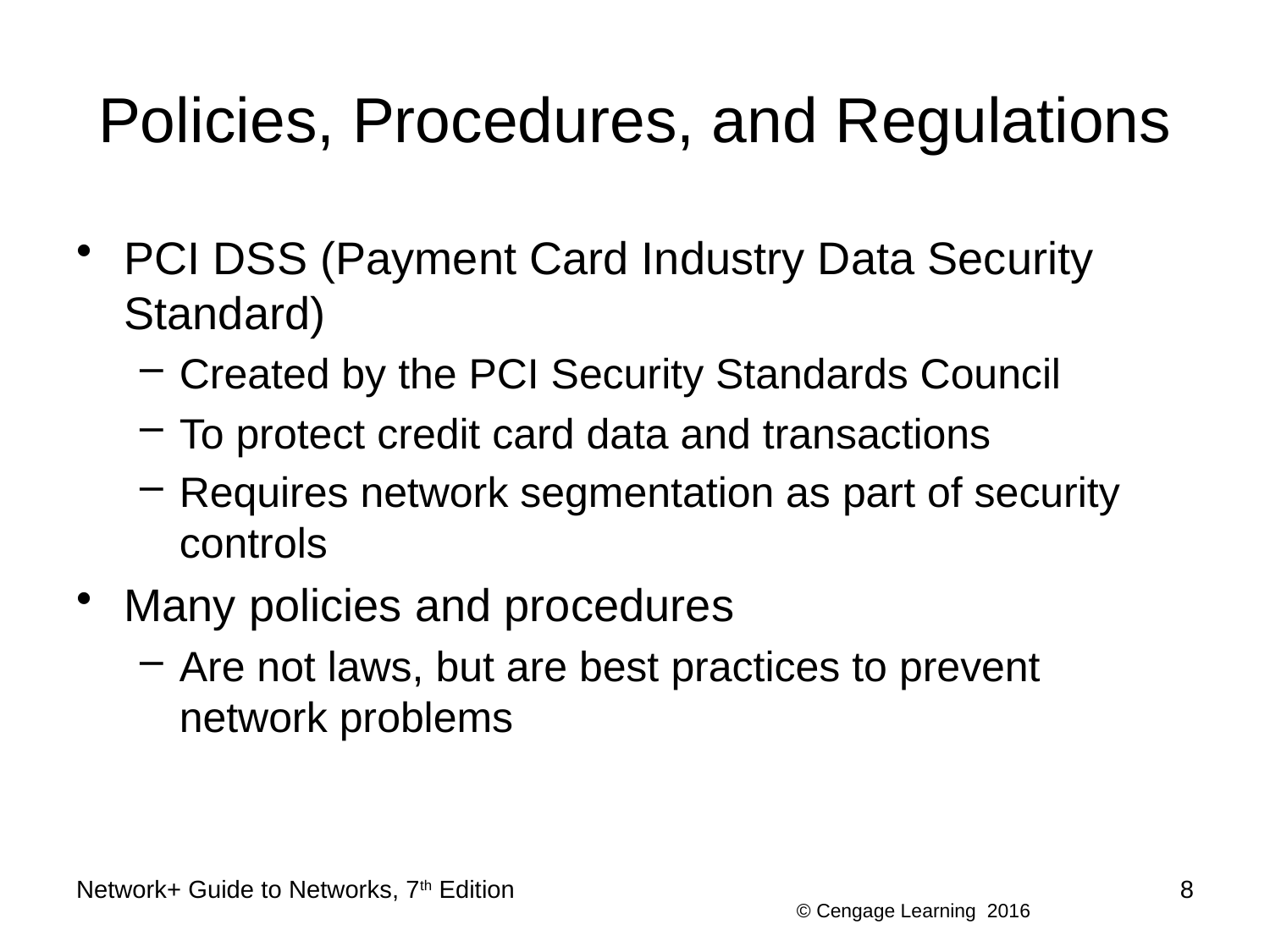

# Policies, Procedures, and Regulations
PCI DSS (Payment Card Industry Data Security Standard)
Created by the PCI Security Standards Council
To protect credit card data and transactions
Requires network segmentation as part of security controls
Many policies and procedures
Are not laws, but are best practices to prevent network problems

Network+ Guide to Networks, 7th Edition
8